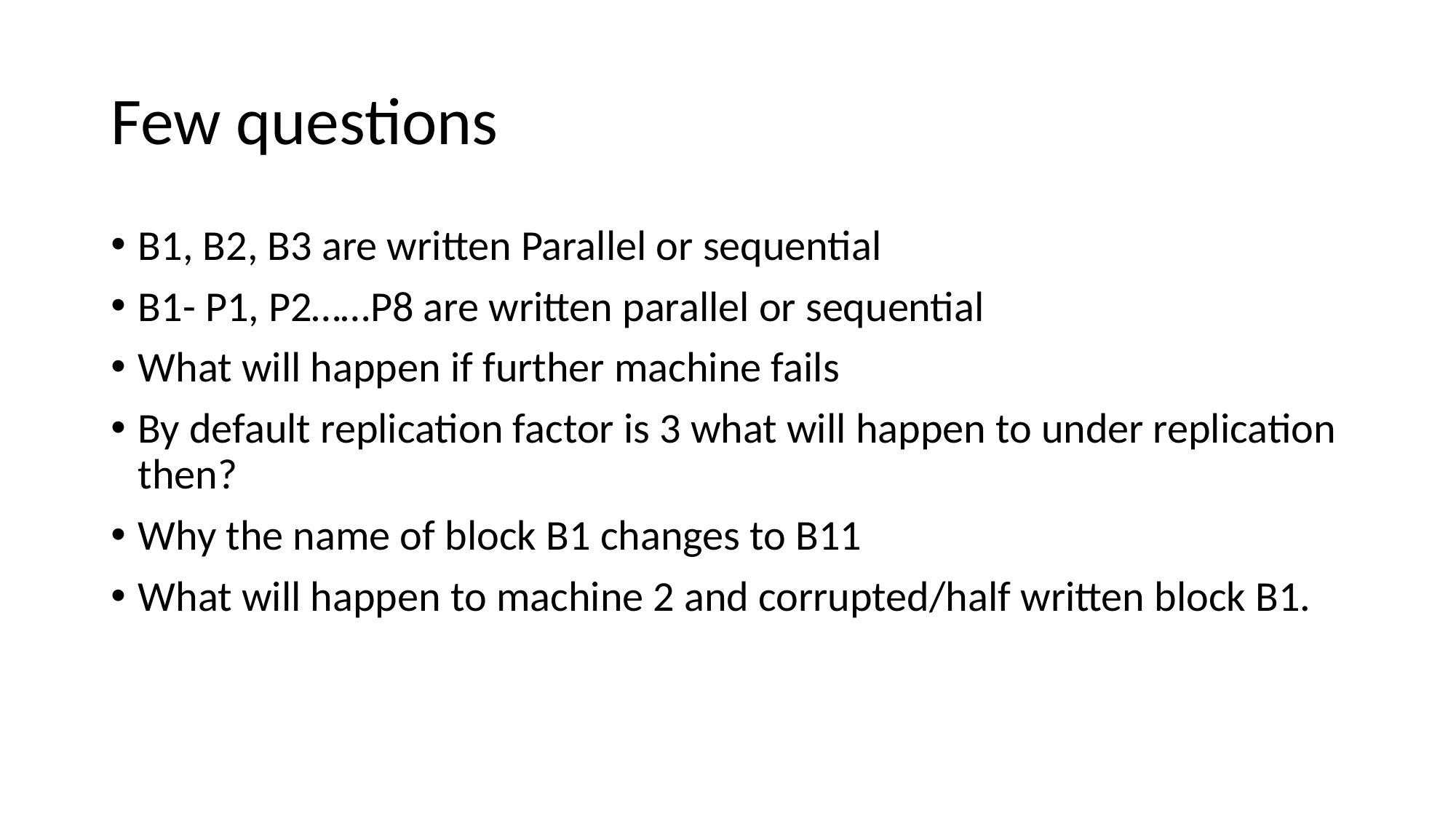

# Few questions
B1, B2, B3 are written Parallel or sequential
B1- P1, P2……P8 are written parallel or sequential
What will happen if further machine fails
By default replication factor is 3 what will happen to under replication then?
Why the name of block B1 changes to B11
What will happen to machine 2 and corrupted/half written block B1.